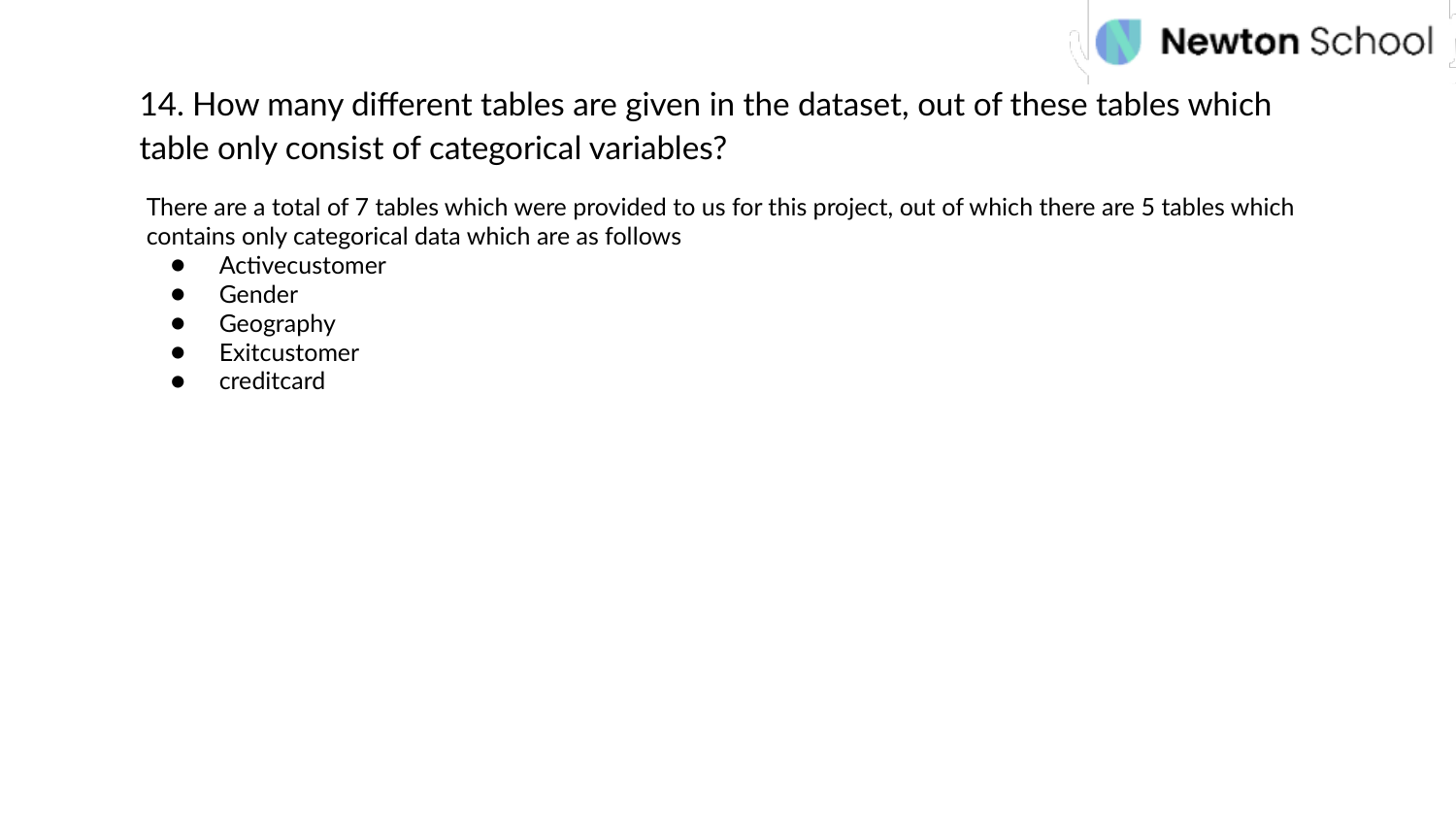

14. How many different tables are given in the dataset, out of these tables which table only consist of categorical variables?
There are a total of 7 tables which were provided to us for this project, out of which there are 5 tables which contains only categorical data which are as follows
Activecustomer
Gender
Geography
Exitcustomer
creditcard